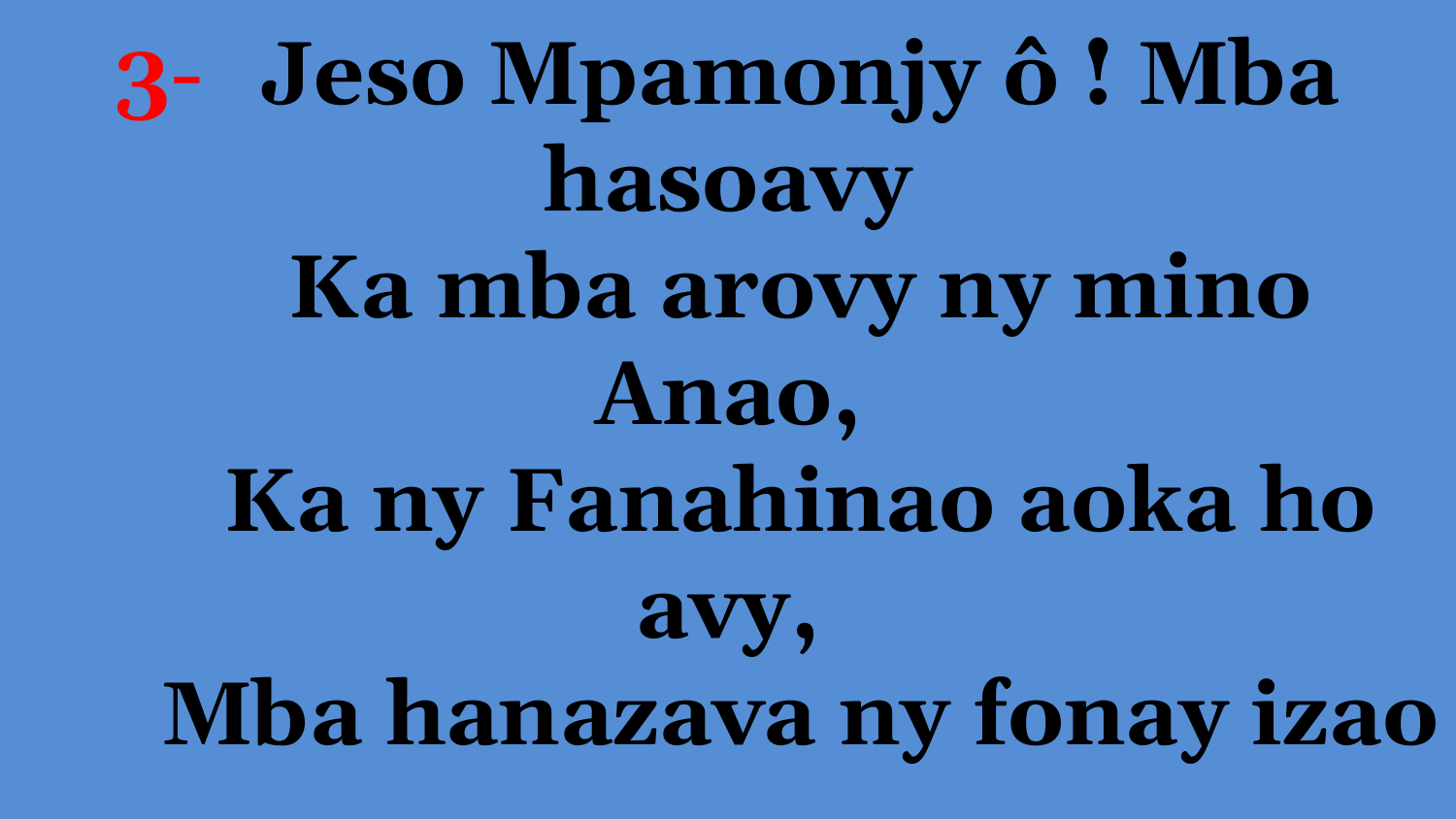

# 3- 	Jeso Mpamonjy ô ! Mba hasoavy Ka mba arovy ny mino Anao, Ka ny Fanahinao aoka ho avy, Mba hanazava ny fonay izao